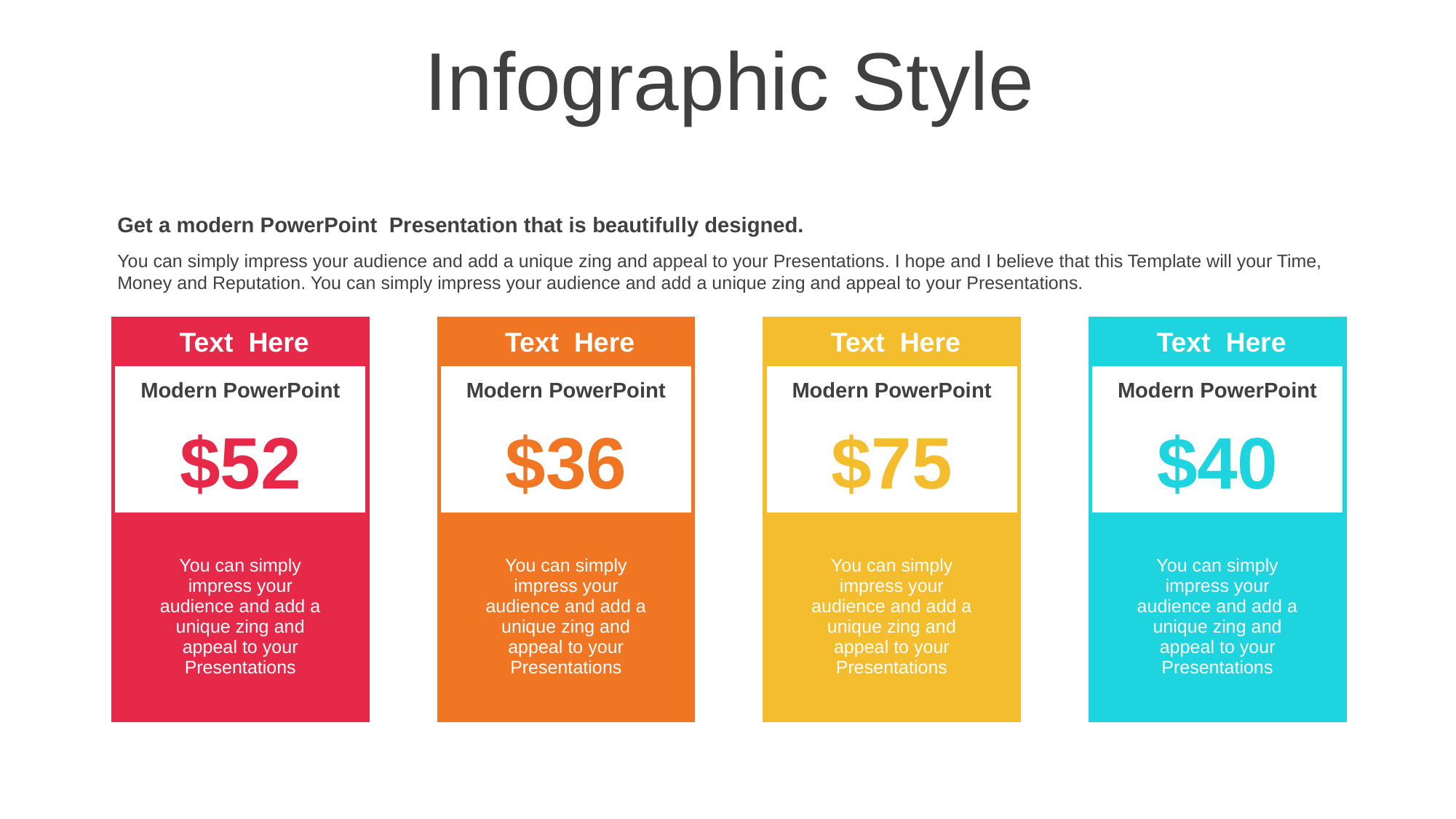

Infographic Style
Get a modern PowerPoint  Presentation that is beautifully designed.
You can simply impress your audience and add a unique zing and appeal to your Presentations. I hope and I believe that this Template will your Time, Money and Reputation. You can simply impress your audience and add a unique zing and appeal to your Presentations.
| Text Here |  |  |
| --- | --- | --- |
| Modern PowerPoint |  |  |
| $52 |  |  |
|  |  |  |
|  | You can simply impress your audience and add a unique zing and appeal to your Presentations |  |
|  |  |  |
| Text Here |  |  |
| --- | --- | --- |
| Modern PowerPoint |  |  |
| $36 |  |  |
|  |  |  |
|  | You can simply impress your audience and add a unique zing and appeal to your Presentations |  |
|  |  |  |
| Text Here |  |  |
| --- | --- | --- |
| Modern PowerPoint |  |  |
| $75 |  |  |
|  |  |  |
|  | You can simply impress your audience and add a unique zing and appeal to your Presentations |  |
|  |  |  |
| Text Here |  |  |
| --- | --- | --- |
| Modern PowerPoint |  |  |
| $40 |  |  |
|  |  |  |
|  | You can simply impress your audience and add a unique zing and appeal to your Presentations |  |
|  |  |  |